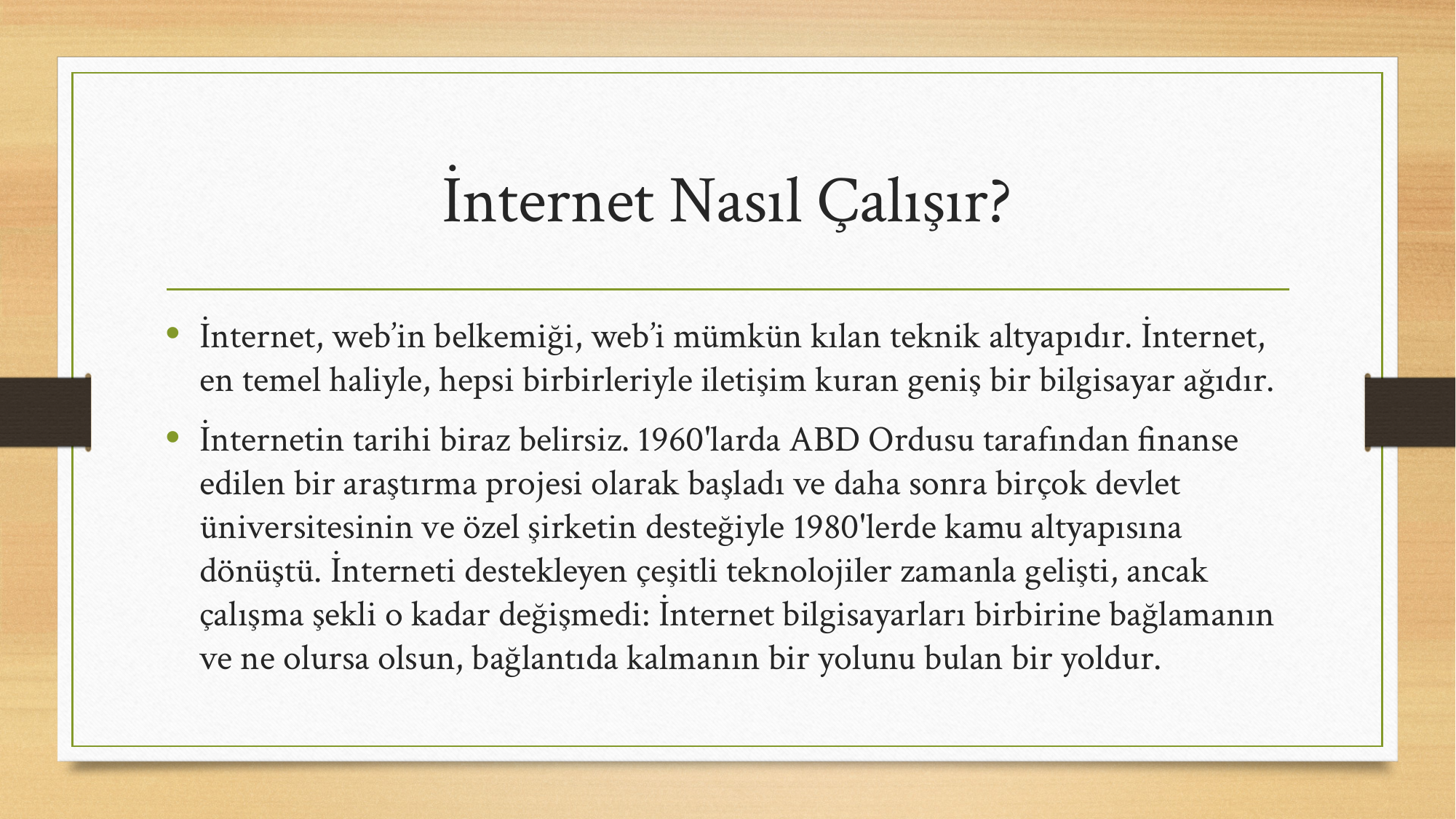

# İnternet Nasıl Çalışır?
İnternet, web’in belkemiği, web’i mümkün kılan teknik altyapıdır. İnternet, en temel haliyle, hepsi birbirleriyle iletişim kuran geniş bir bilgisayar ağıdır.
İnternetin tarihi biraz belirsiz. 1960'larda ABD Ordusu tarafından finanse edilen bir araştırma projesi olarak başladı ve daha sonra birçok devlet üniversitesinin ve özel şirketin desteğiyle 1980'lerde kamu altyapısına dönüştü. İnterneti destekleyen çeşitli teknolojiler zamanla gelişti, ancak çalışma şekli o kadar değişmedi: İnternet bilgisayarları birbirine bağlamanın ve ne olursa olsun, bağlantıda kalmanın bir yolunu bulan bir yoldur.